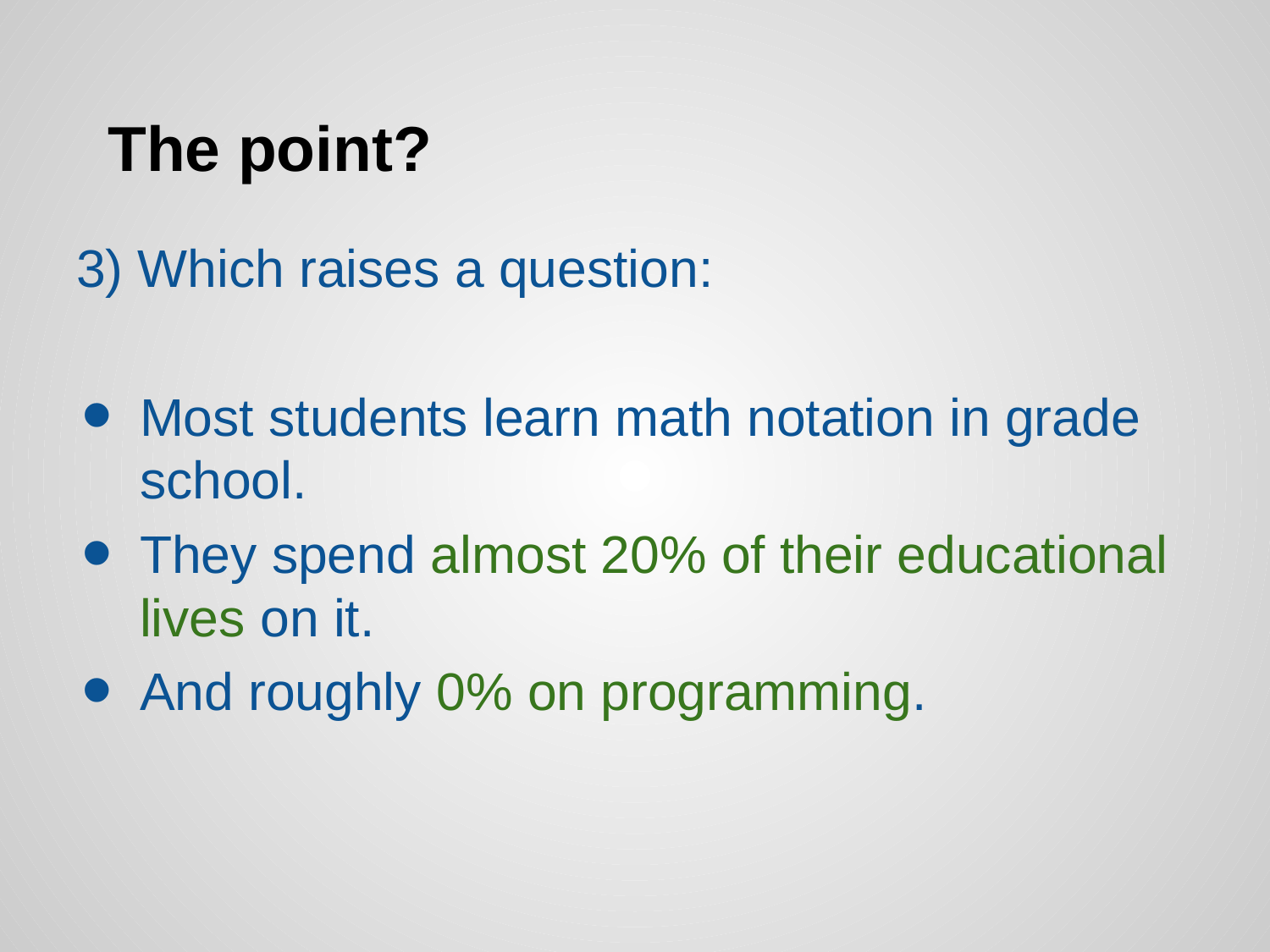

# The point?
3) Which raises a question:

Most students learn math notation in grade school.
They spend almost 20% of their educational lives on it.
And roughly 0% on programming.